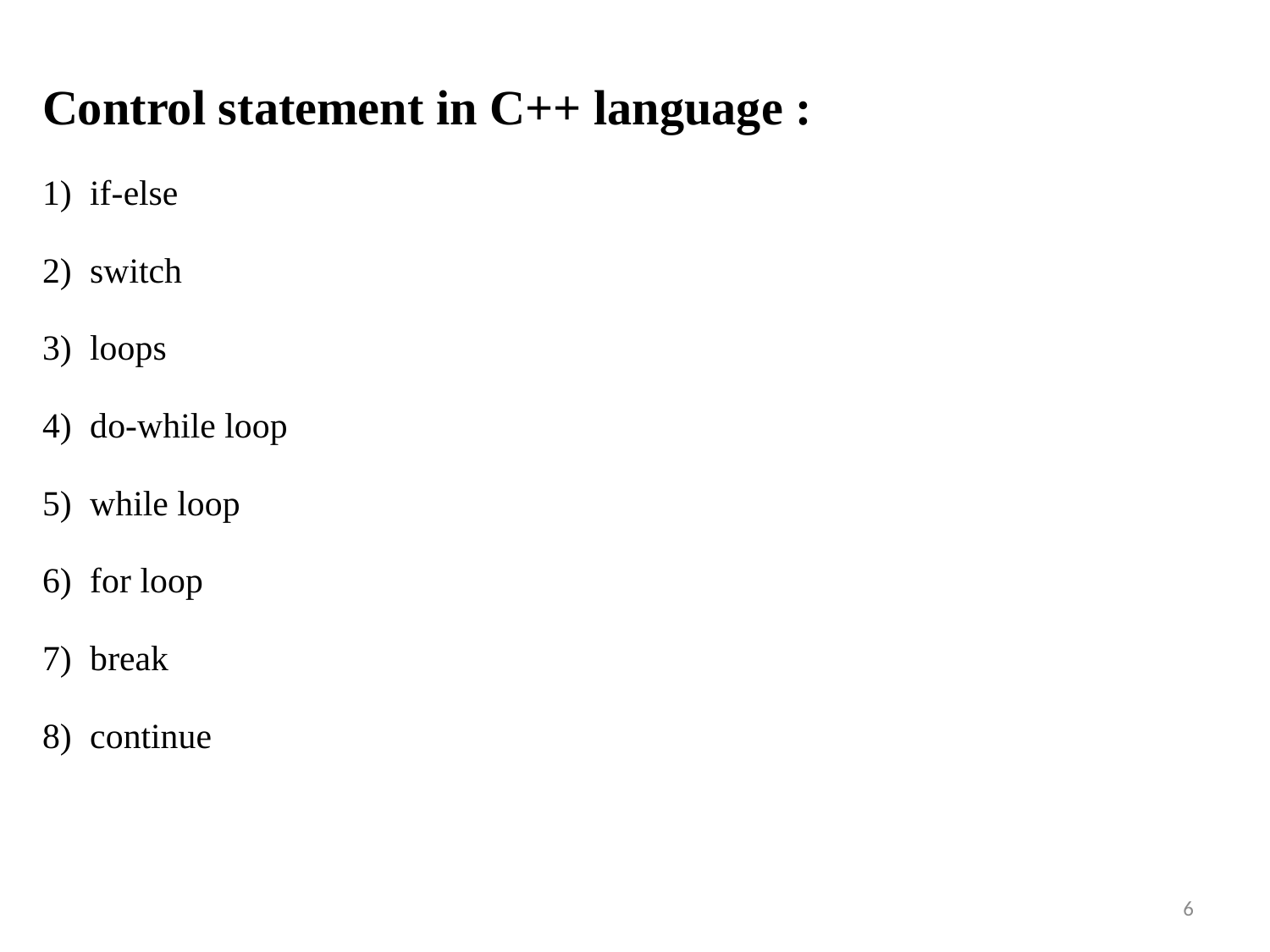

Control statement in C++ language :
if-else
switch
loops
do-while loop
while loop
for loop
break
continue

6